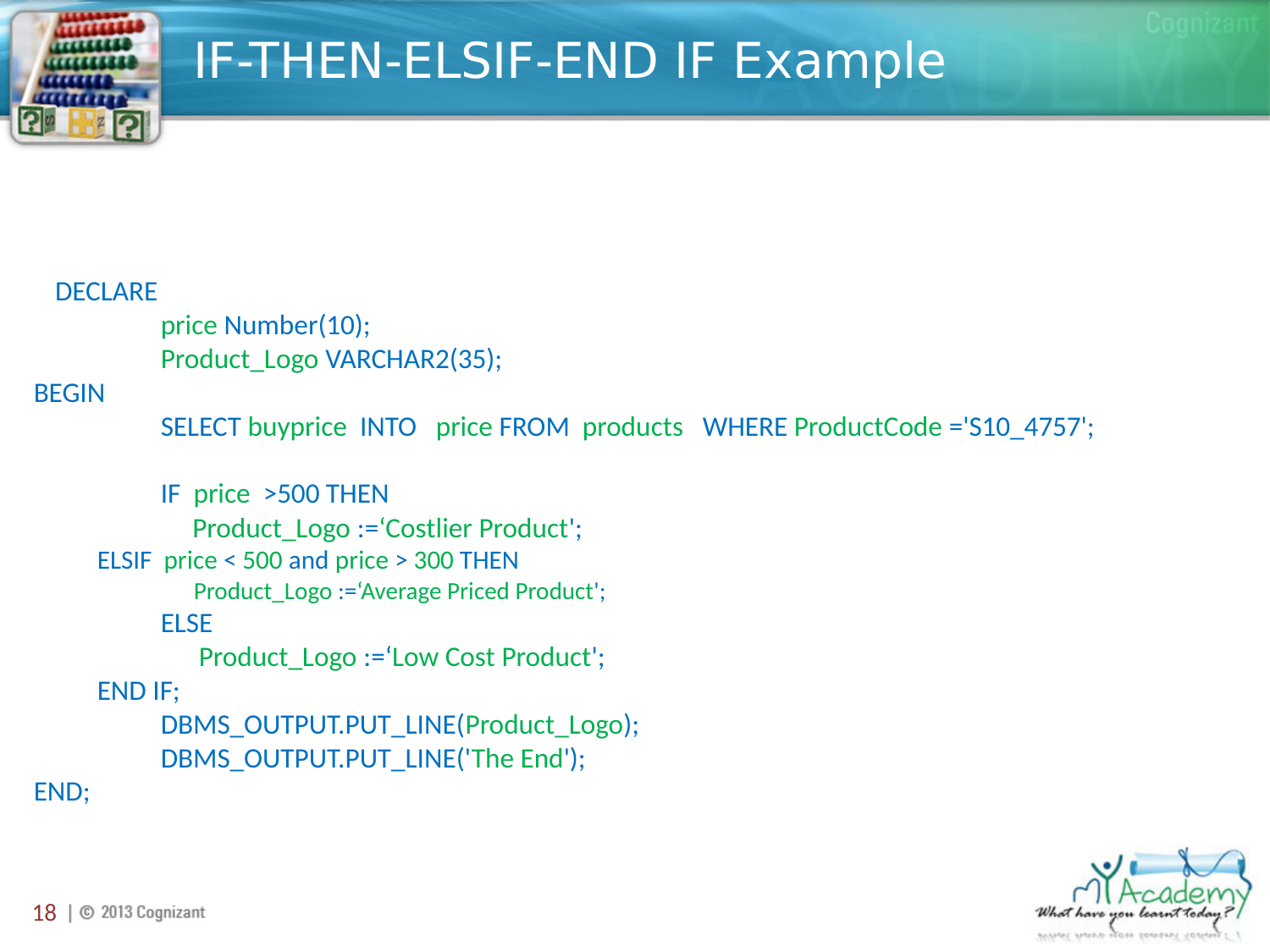

# IF-THEN-ELSIF-END IF Example
 DECLARE
price Number(10);
Product_Logo VARCHAR2(35);
BEGIN
SELECT buyprice  INTO   price FROM  products   WHERE ProductCode ='S10_4757';

IF  price  >500 THEN
     Product_Logo :=‘Costlier Product';
	ELSIF  price < 500 and price > 300 THEN
      Product_Logo :=‘Average Priced Product';
ELSE
      Product_Logo :=‘Low Cost Product';
END IF;
DBMS_OUTPUT.PUT_LINE(Product_Logo);
DBMS_OUTPUT.PUT_LINE('The End');
END;
18